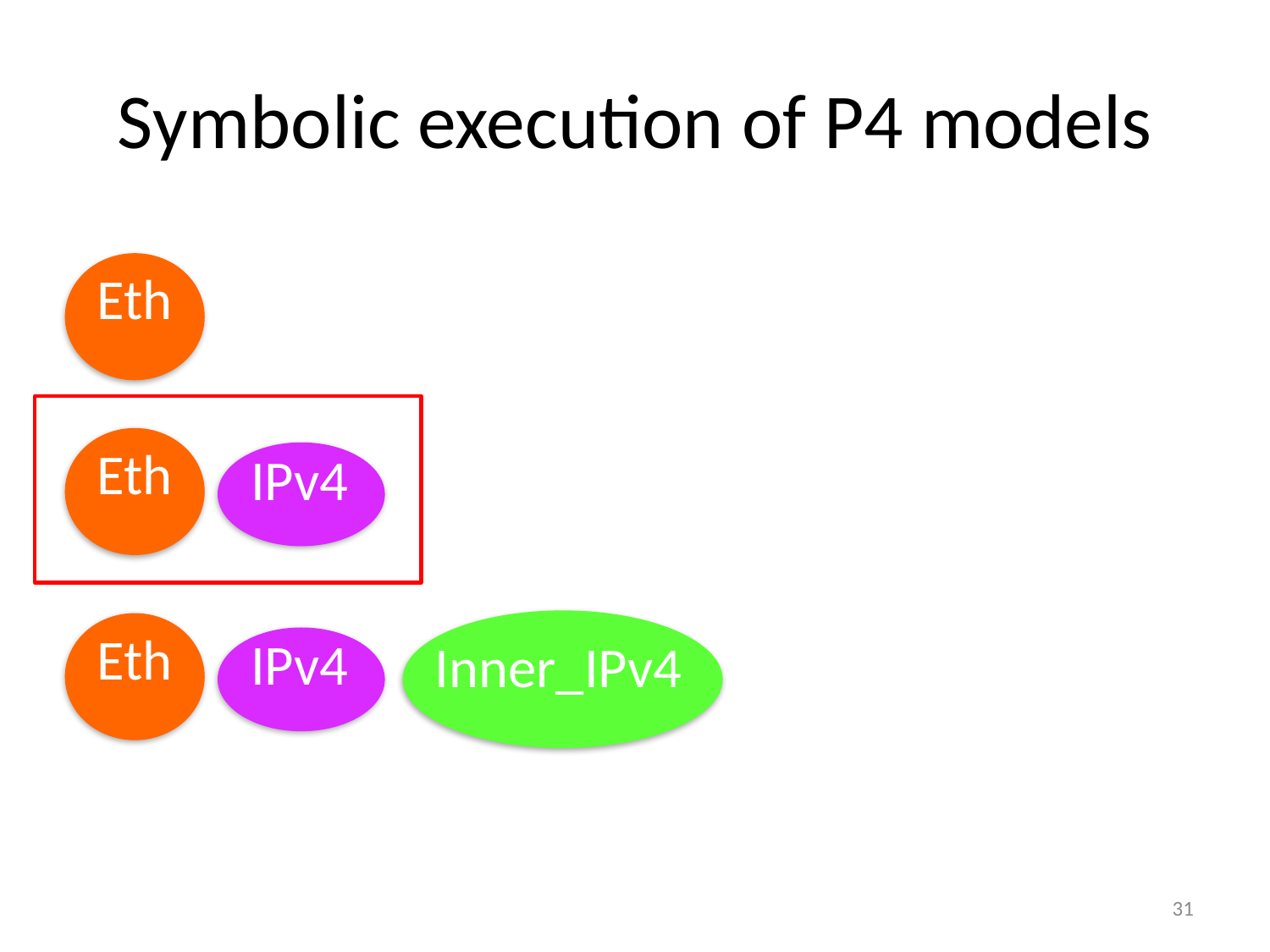

# Symbolic execution of P4 models

Eth

Eth
IPv4

Inner_IPv4

Eth
IPv4

31